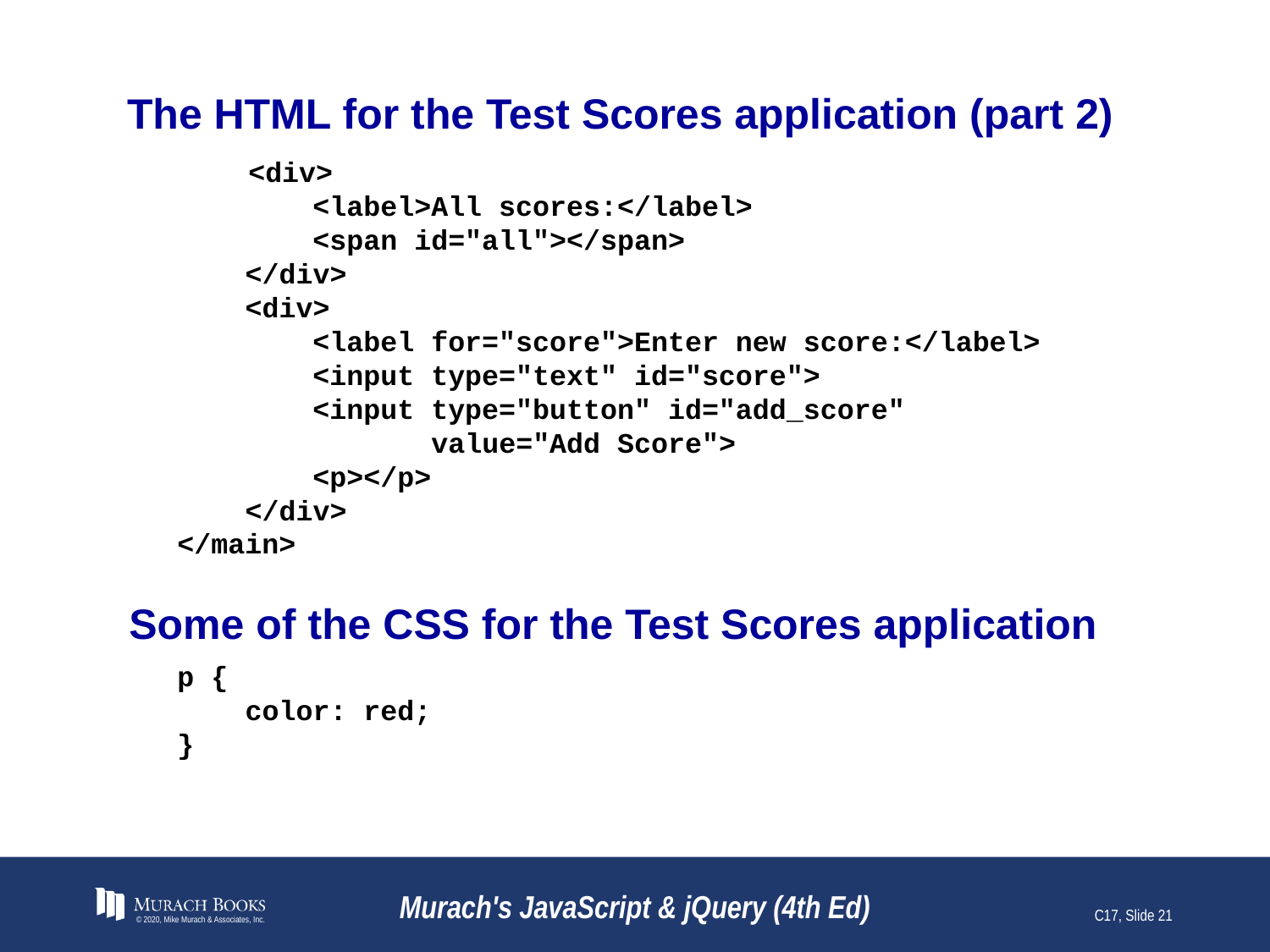

# The HTML for the Test Scores application (part 2)
	<div>
        <label>All scores:</label>
        <span id="all"></span>
    </div>
    <div>
        <label for="score">Enter new score:</label>
        <input type="text" id="score">
        <input type="button" id="add_score"
               value="Add Score">
        <p></p>
    </div>
</main>
Some of the CSS for the Test Scores application
p {
    color: red;
}

© 2020, Mike Murach & Associates, Inc.
Murach's JavaScript & jQuery (4th Ed)

C17, Slide 21